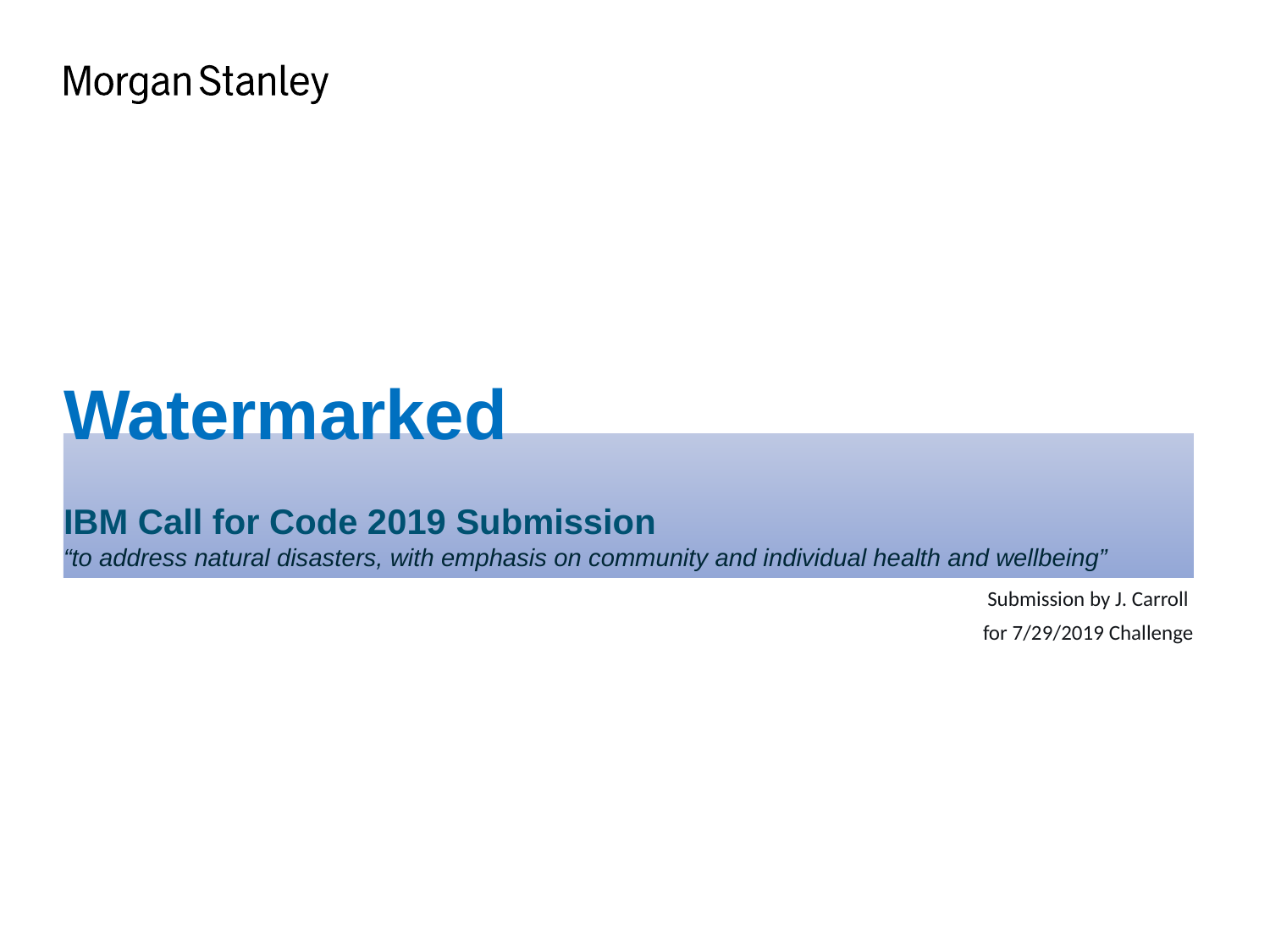

Watermarked
IBM Call for Code 2019 Submission
“to address natural disasters, with emphasis on community and individual health and wellbeing”
 Submission by J. Carroll
for 7/29/2019 Challenge